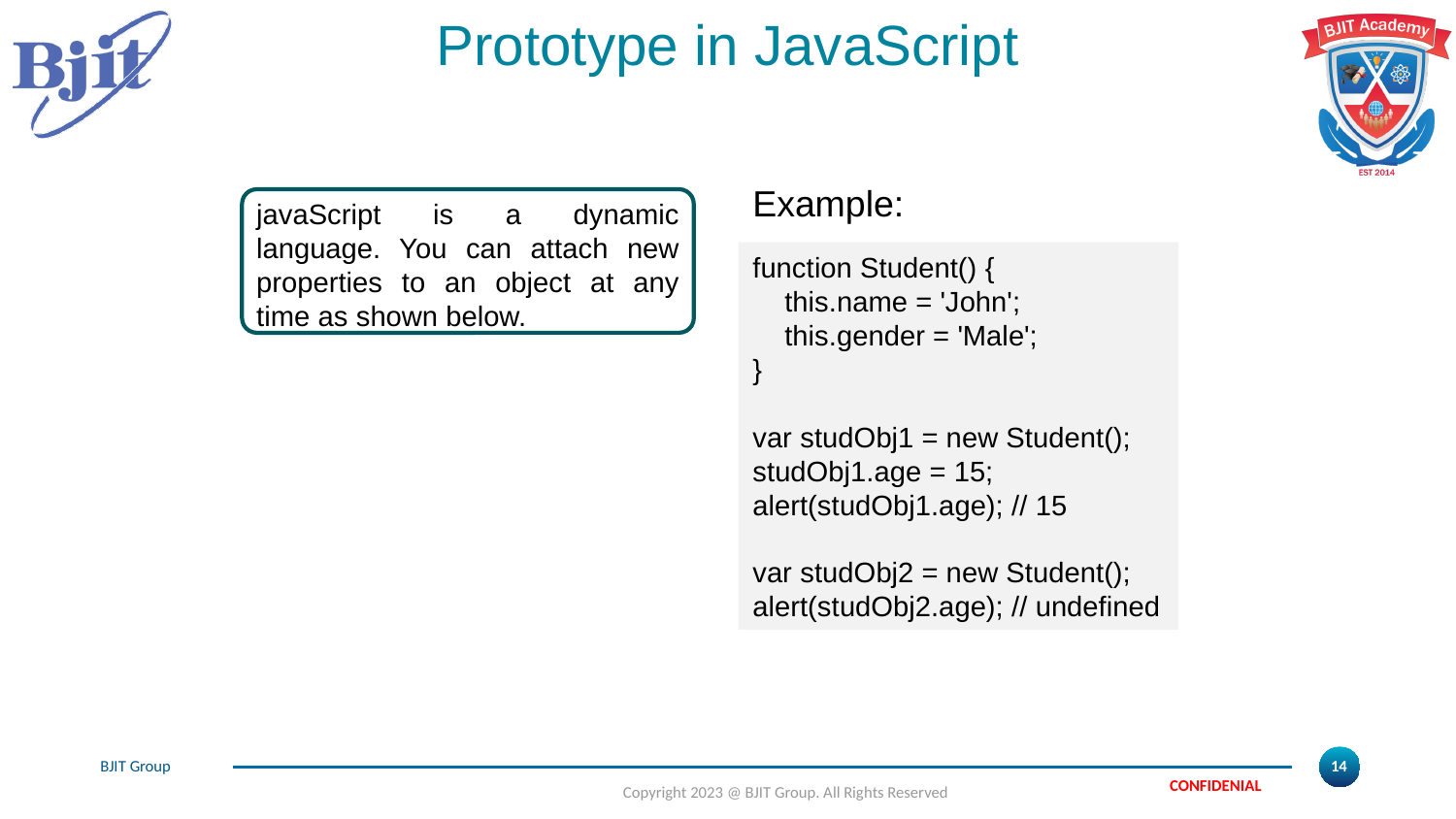

# Prototype in JavaScript
Example:
javaScript is a dynamic language. You can attach new properties to an object at any time as shown below.

function Student() {
    this.name = 'John';
    this.gender = 'Male';
}

var studObj1 = new Student();
studObj1.age = 15;
alert(studObj1.age); // 15

var studObj2 = new Student();
alert(studObj2.age); // undefined